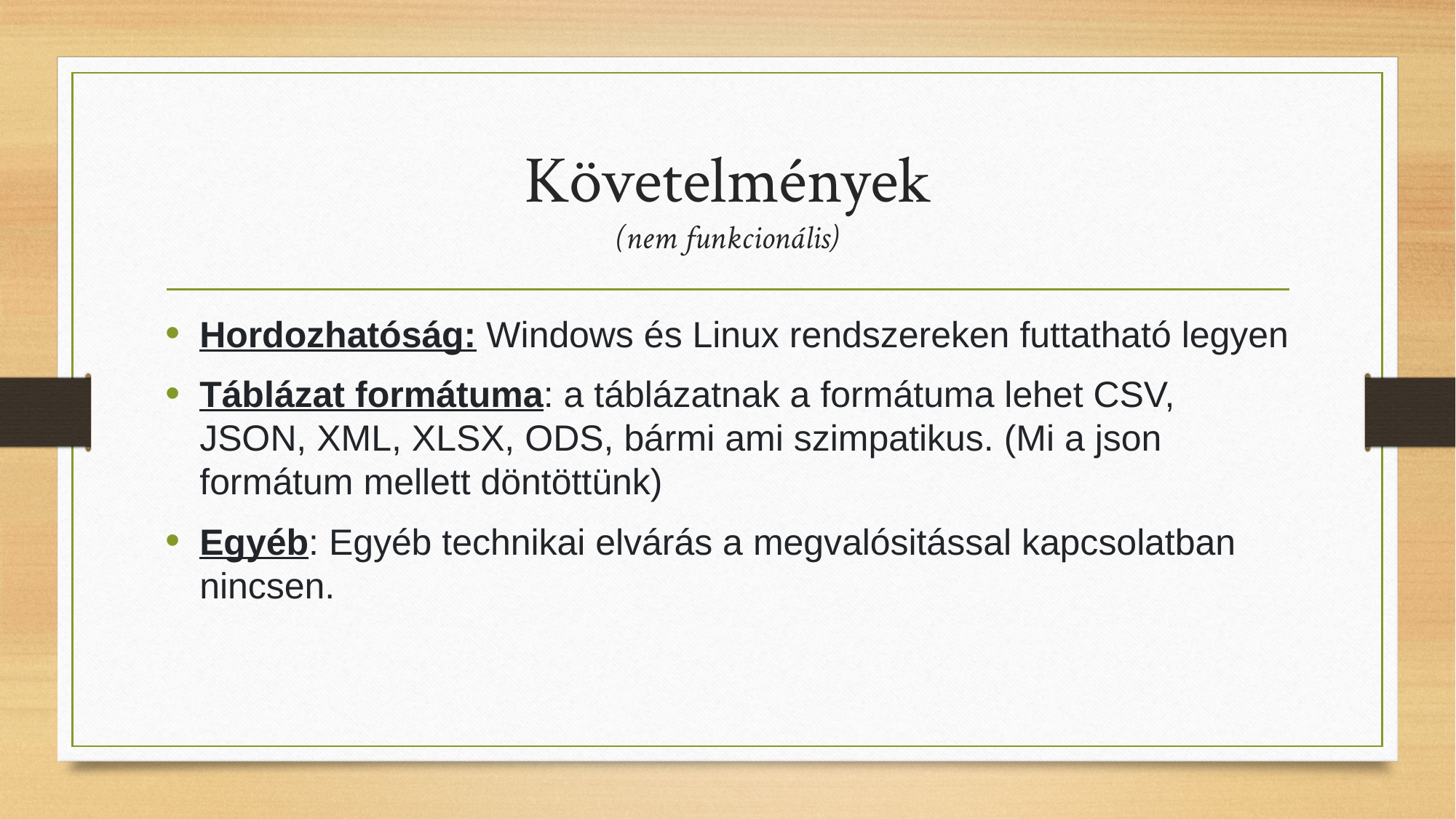

# Követelmények (nem funkcionális)
Hordozhatóság: Windows és Linux rendszereken futtatható legyen
Táblázat formátuma: a táblázatnak a formátuma lehet CSV, JSON, XML, XLSX, ODS, bármi ami szimpatikus. (Mi a json formátum mellett döntöttünk)
Egyéb: Egyéb technikai elvárás a megvalósitással kapcsolatban nincsen.